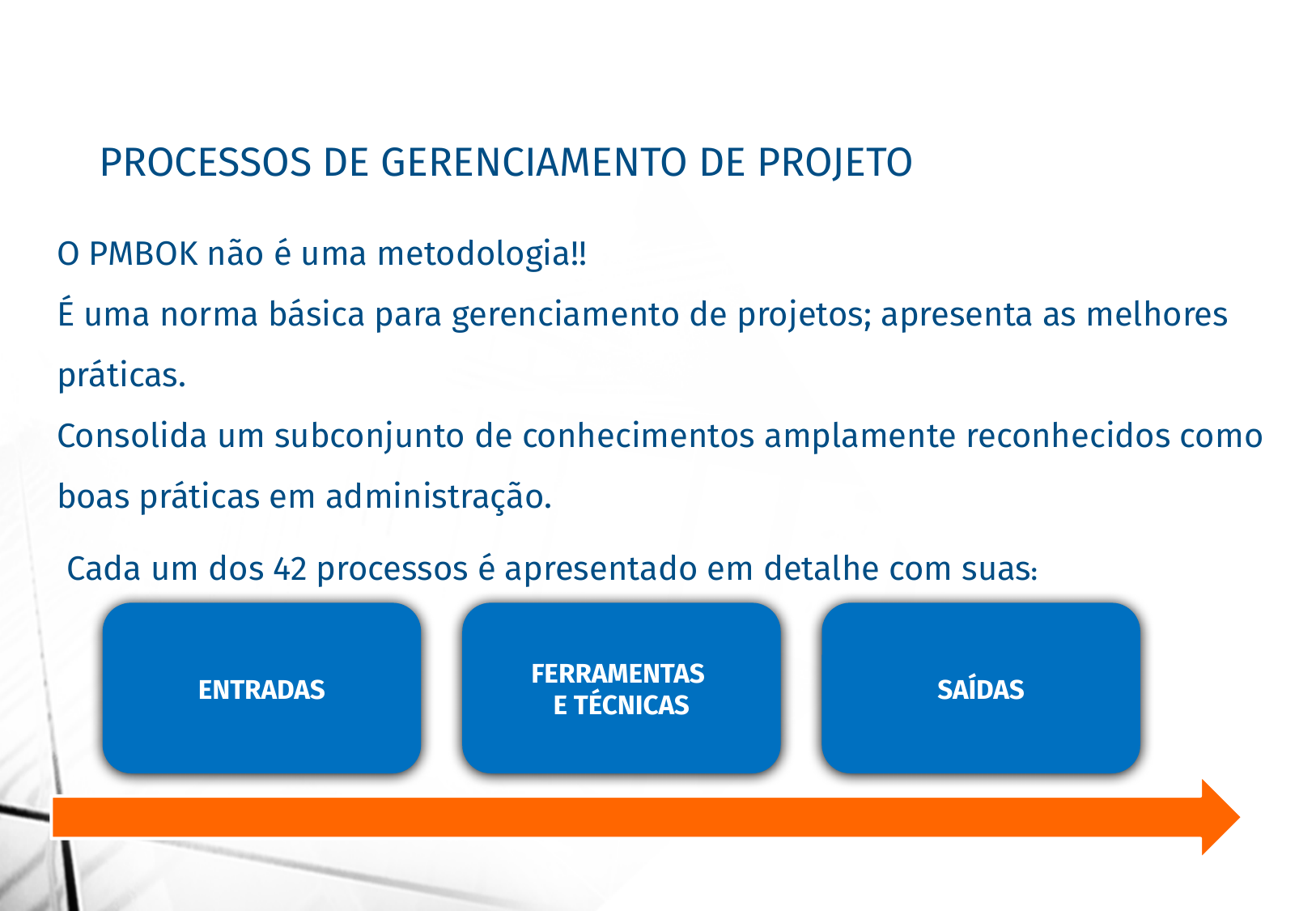

PROCESSOS DE GERENCIAMENTO DE PROJETO
O PMBOK não é uma metodologia!!
É uma norma básica para gerenciamento de projetos; apresenta as melhores práticas.
Consolida um subconjunto de conhecimentos amplamente reconhecidos como boas práticas em administração.
Cada um dos 42 processos é apresentado em detalhe com suas:
ENTRADAS
FERRAMENTAS
E TÉCNICAS
SAÍDAS